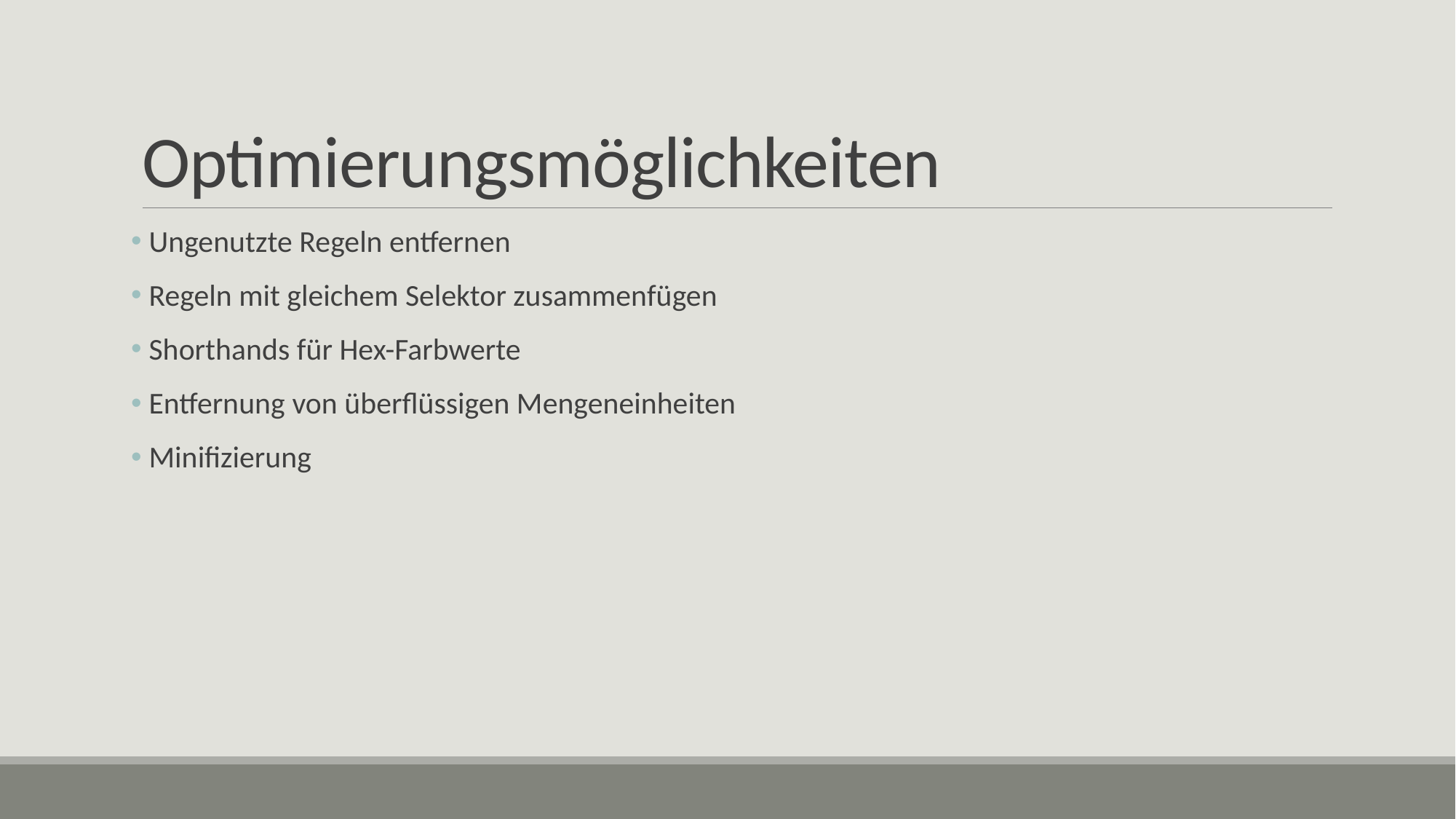

# Optimierungsmöglichkeiten
 Ungenutzte Regeln entfernen
 Regeln mit gleichem Selektor zusammenfügen
 Shorthands für Hex-Farbwerte
 Entfernung von überflüssigen Mengeneinheiten
 Minifizierung